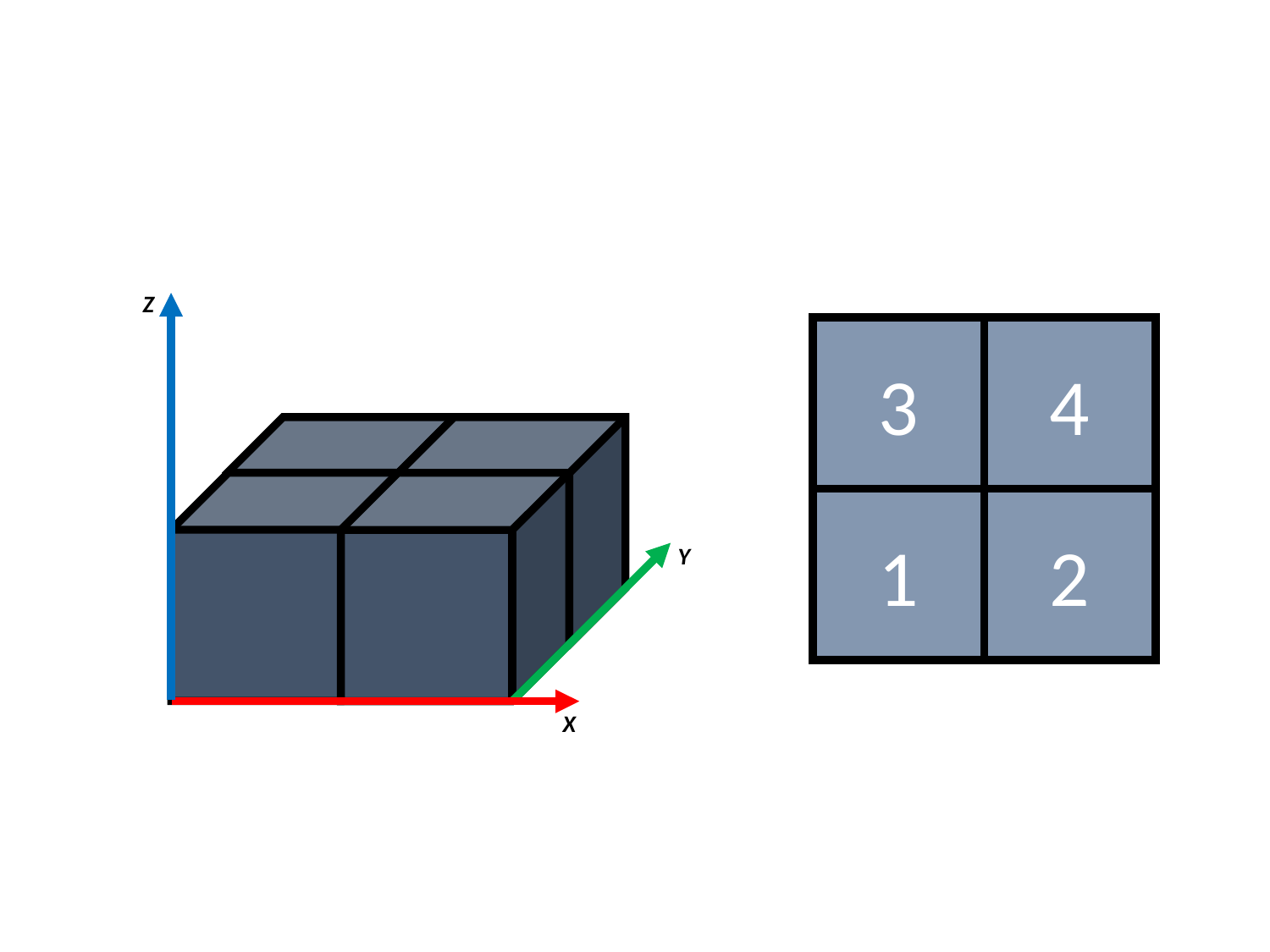

Z

X
Y

3
4
1
2